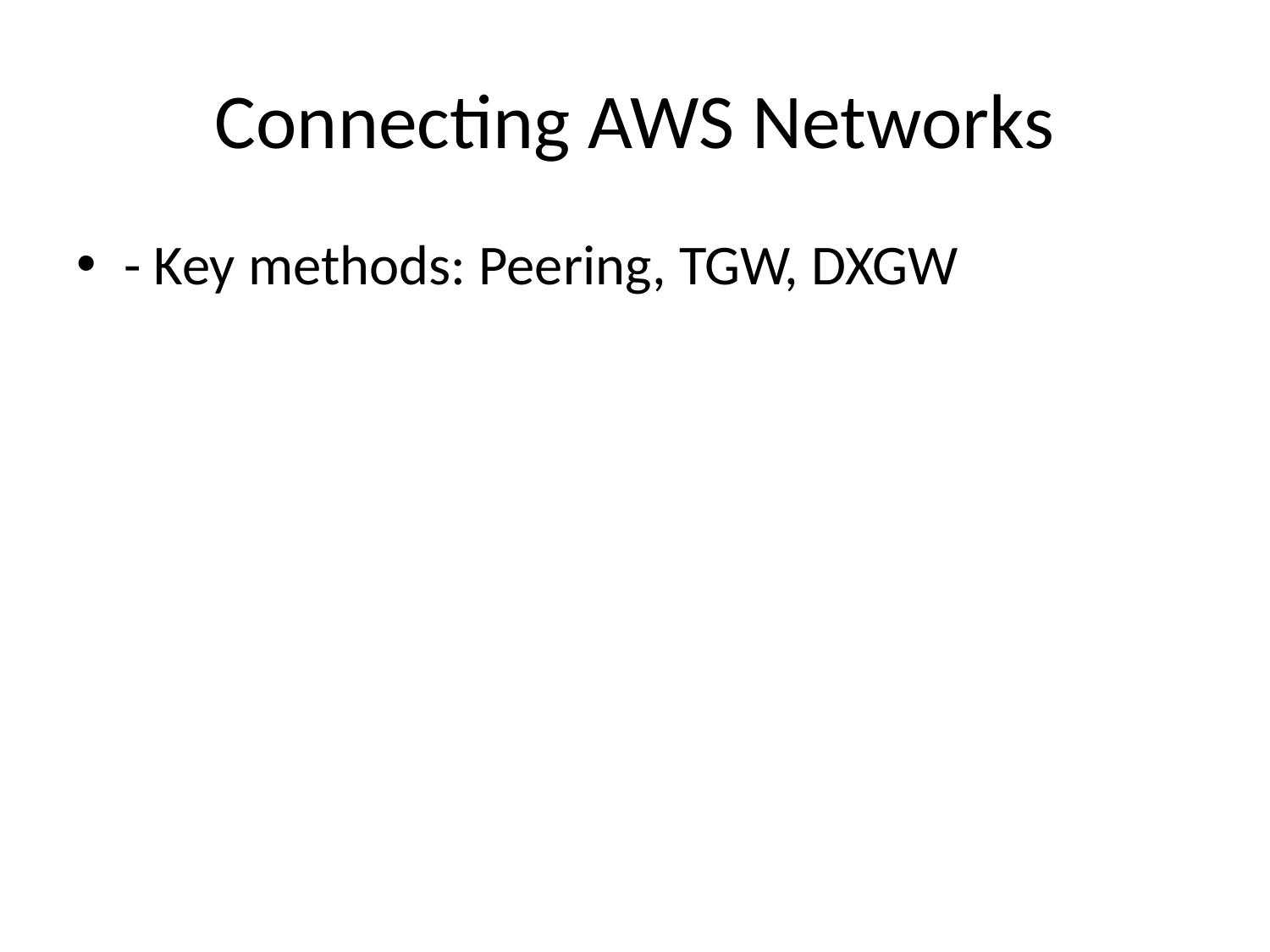

# Connecting AWS Networks
- Key methods: Peering, TGW, DXGW